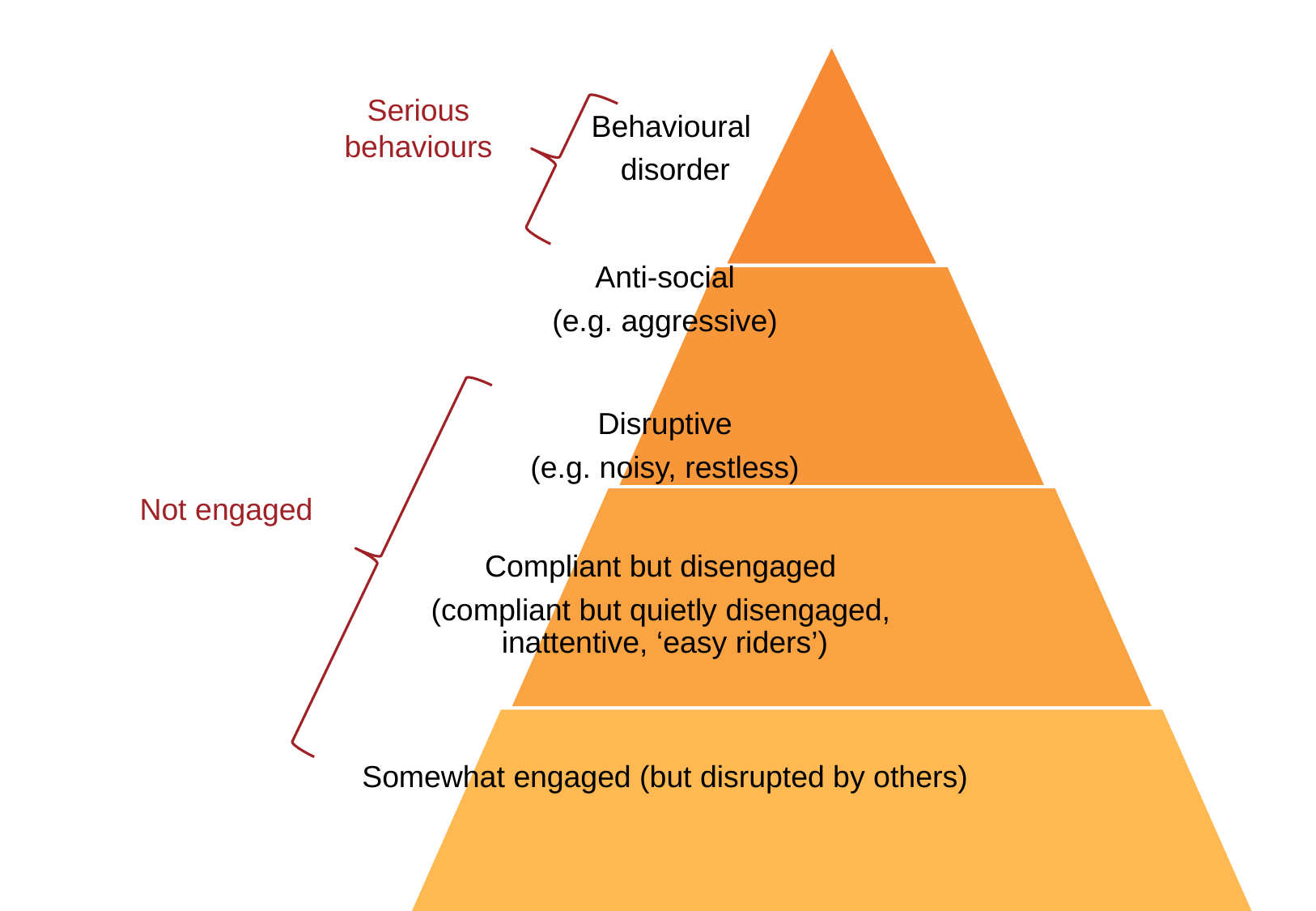

Serious behaviours
Behavioural
disorder
Anti-social
(e.g. aggressive)

Disruptive
(e.g. noisy, restless)
Not engaged
Compliant but disengaged
(compliant but quietly disengaged,
inattentive, ‘easy riders’)
Somewhat engaged (but disrupted by others)